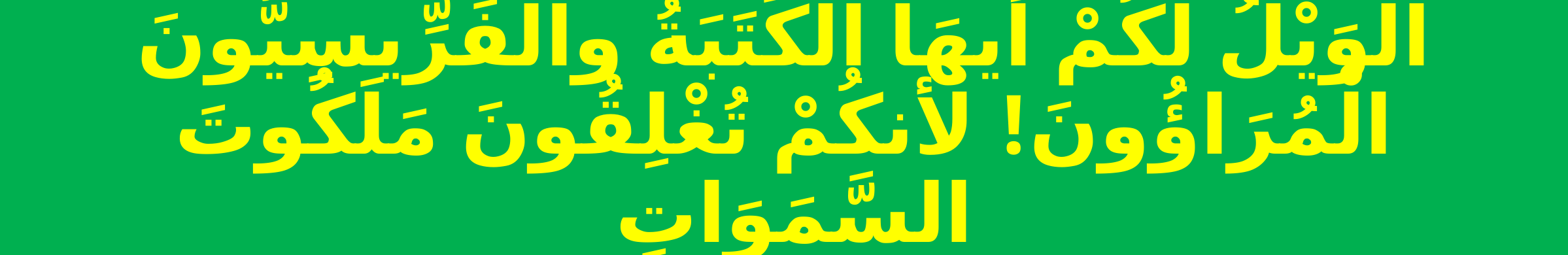

# الْوَيْلُ لَكُمْ أيهَا الكَتَبَةُ والْفَرِّيسِيُّونَ الْمُرَاؤُونَ! لأنكُمْ تُغْلِقُونَ مَلَكُوتَ السَّمَوَاتِ